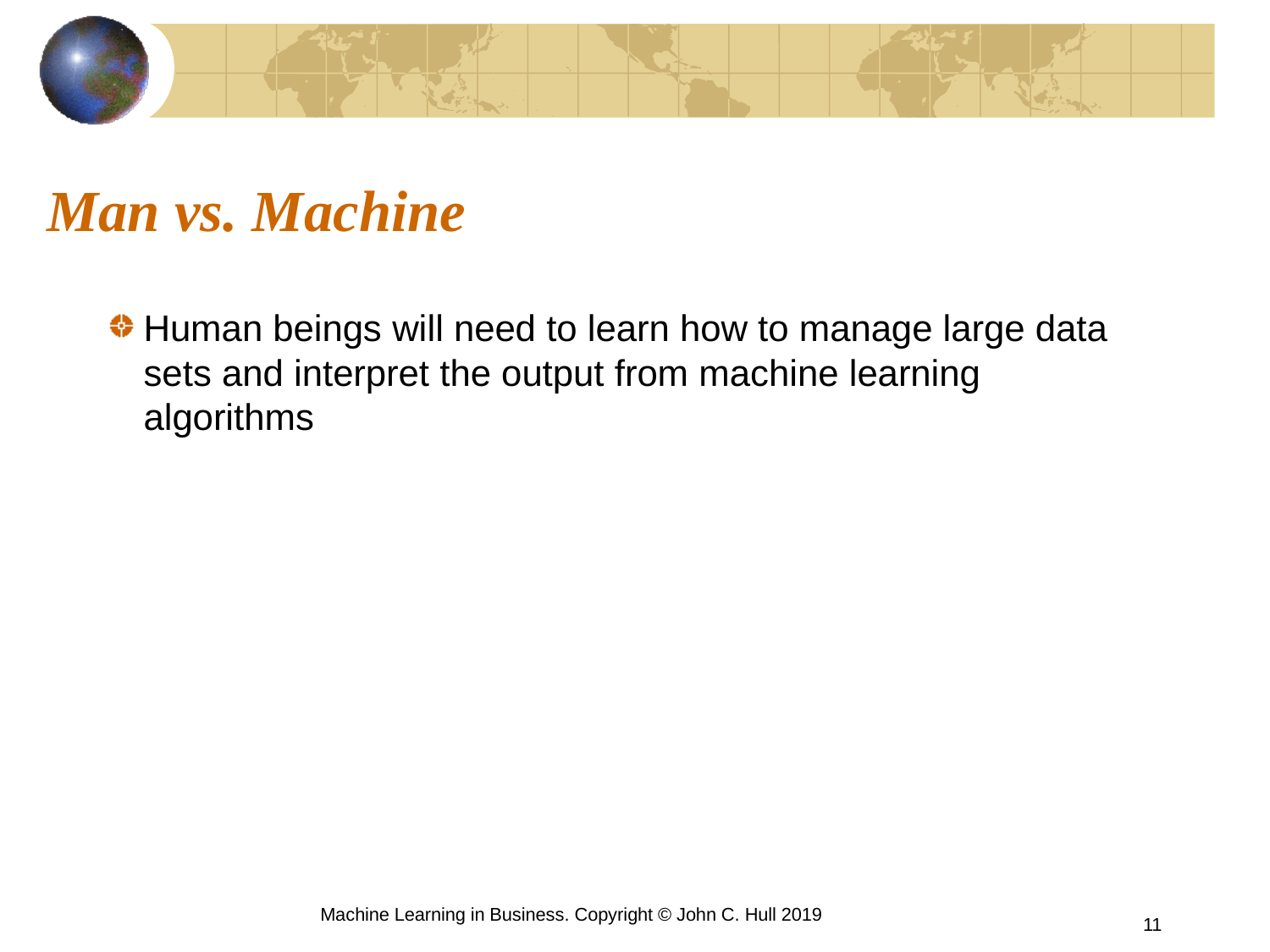

# Man vs. Machine
Human beings will need to learn how to manage large data sets and interpret the output from machine learning algorithms

Machine Learning in Business. Copyright © John C. Hull 2019
11